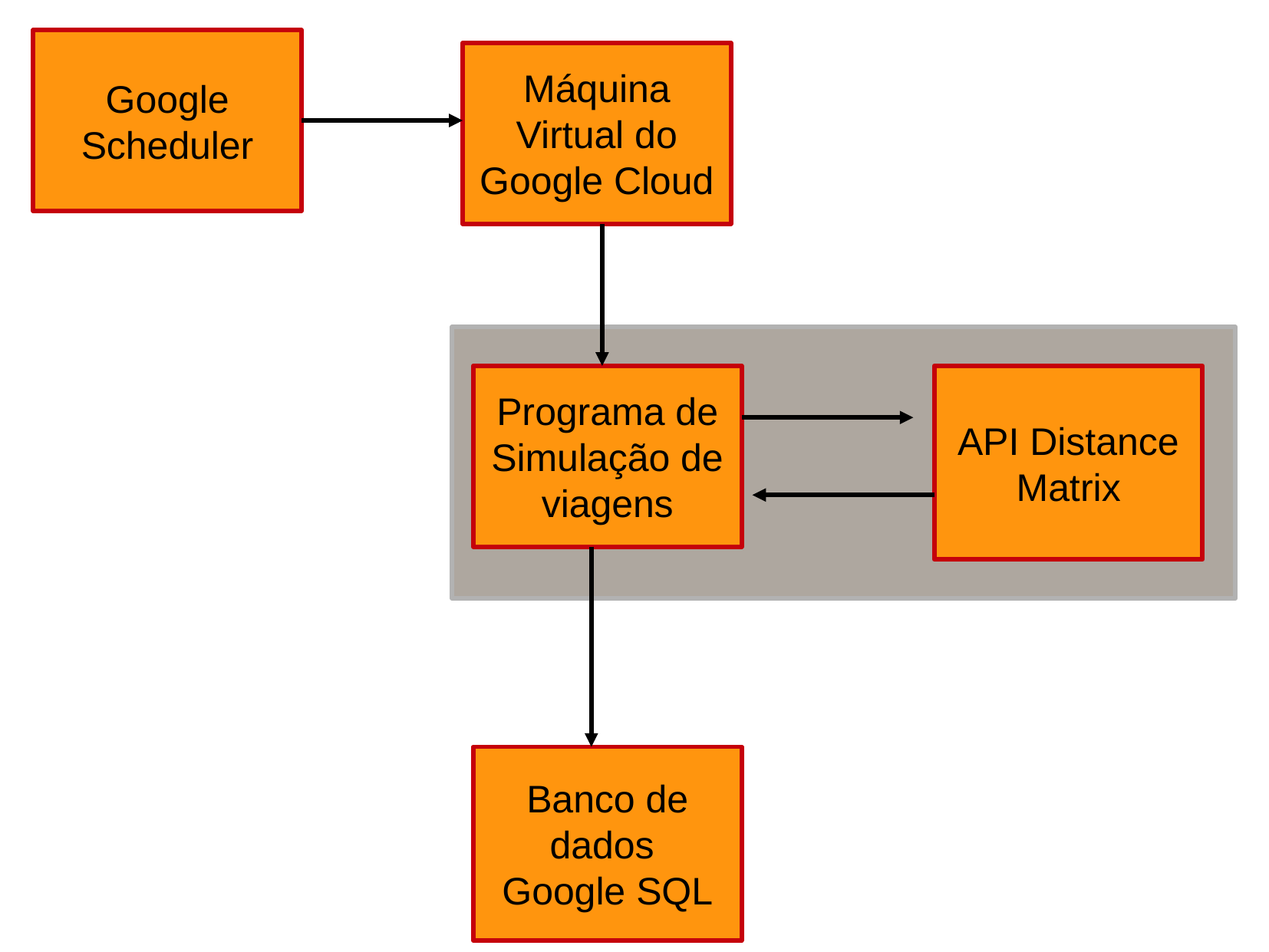

Google Scheduler
Máquina Virtual do Google Cloud

Programa de Simulação de viagens
API Distance Matrix
Banco de dados
Google SQL